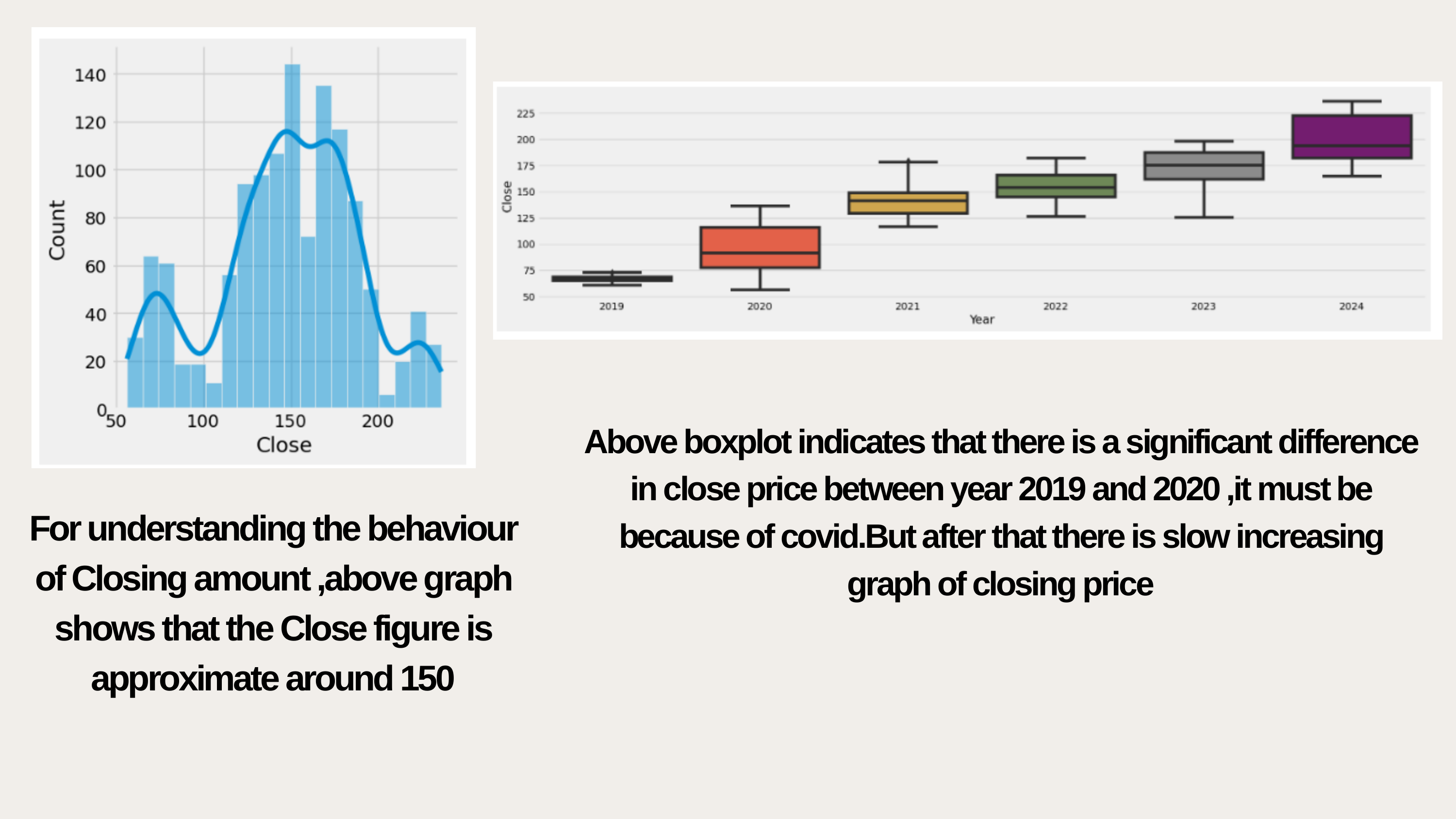

Above boxplot indicates that there is a significant difference in close price between year 2019 and 2020 ,it must be because of covid.But after that there is slow increasing graph of closing price

For understanding the behaviour of Closing amount ,above graph shows that the Close figure is approximate around 150